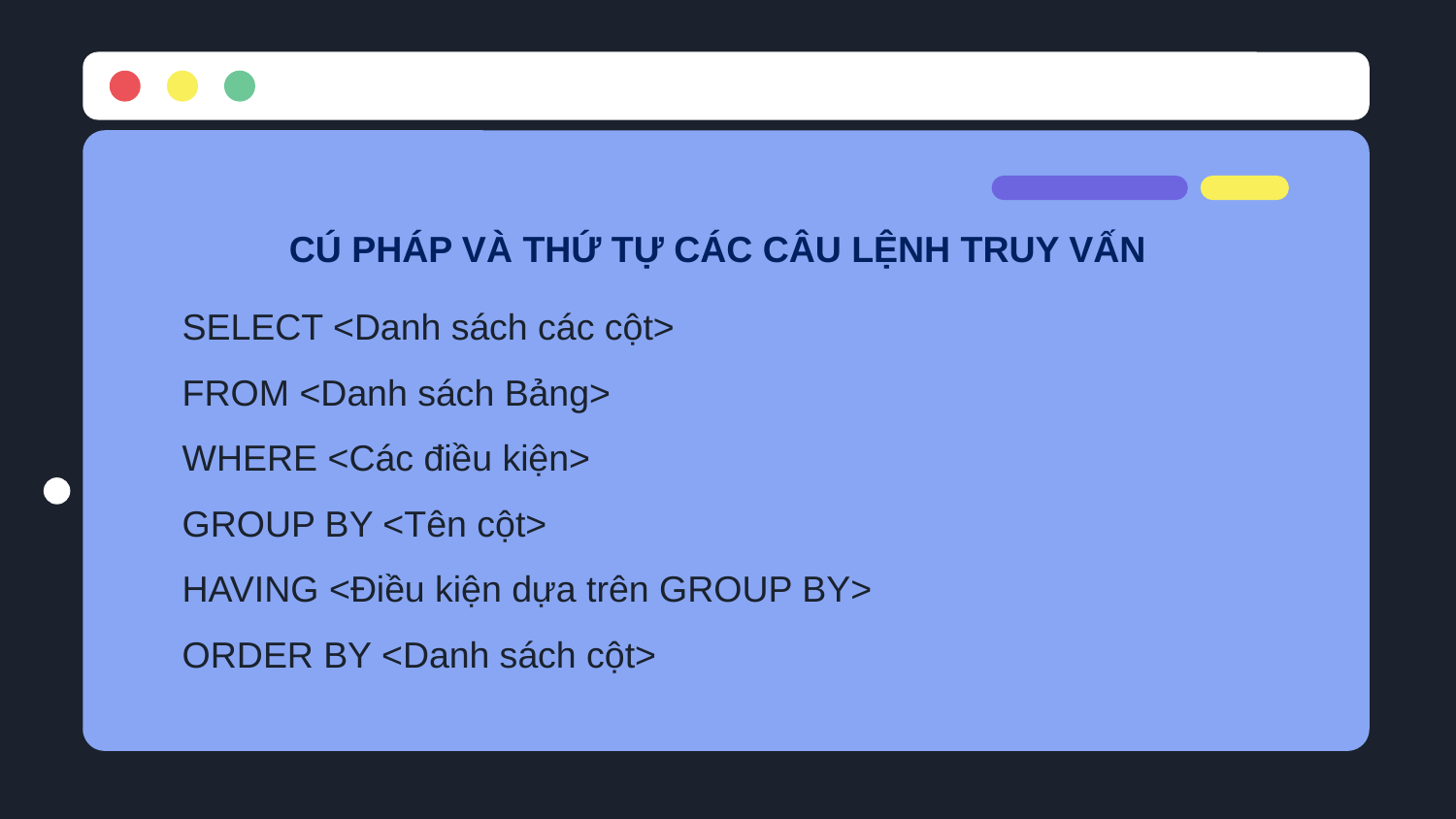

CÚ PHÁP VÀ THỨ TỰ CÁC CÂU LỆNH TRUY VẤN
SELECT <Danh sách các cột>
FROM <Danh sách Bảng>
WHERE <Các điều kiện>
GROUP BY <Tên cột>
HAVING <Điều kiện dựa trên GROUP BY>
ORDER BY <Danh sách cột>